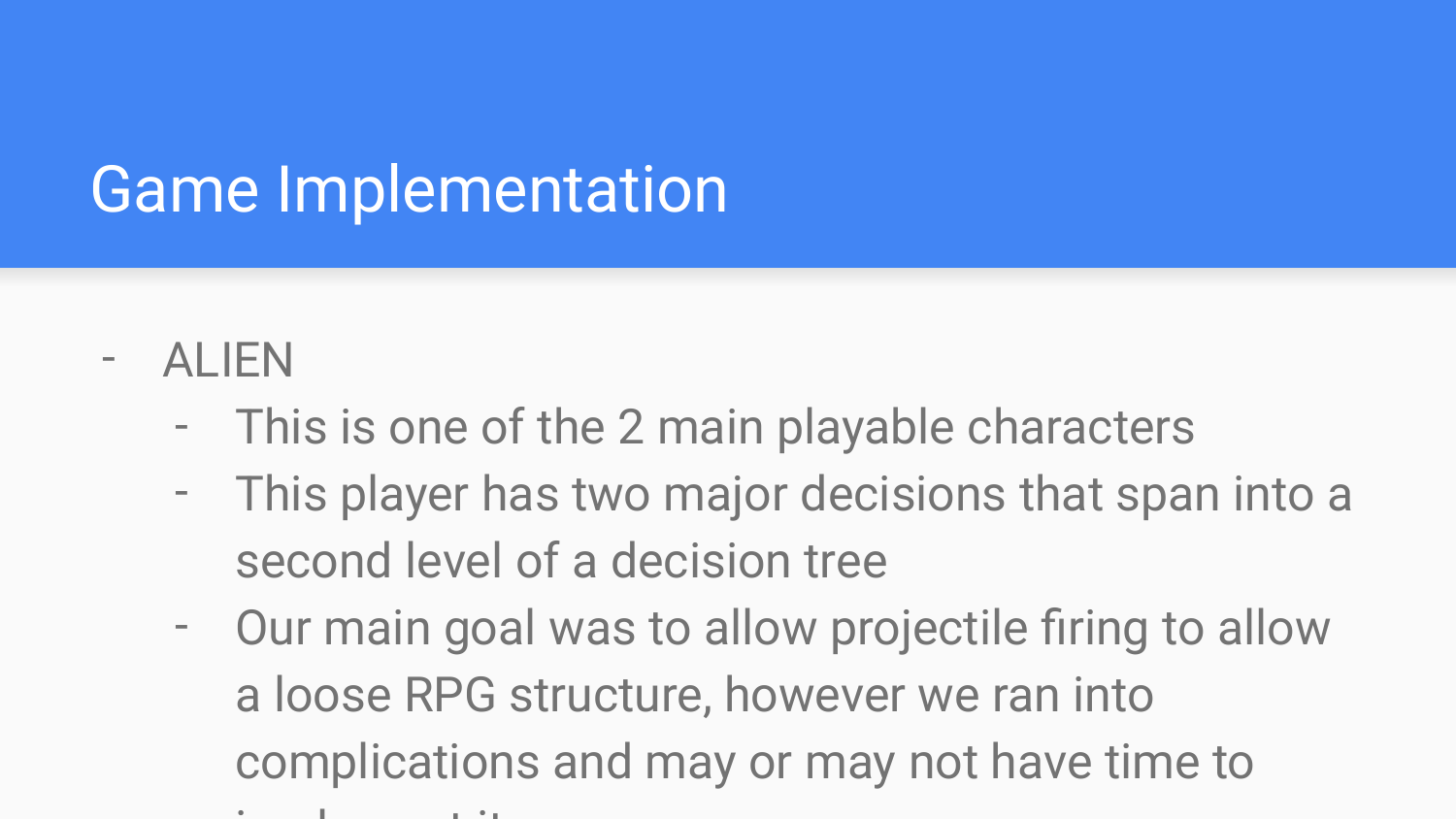

# Game Implementation
ALIEN
This is one of the 2 main playable characters
This player has two major decisions that span into a second level of a decision tree
Our main goal was to allow projectile firing to allow a loose RPG structure, however we ran into complications and may or may not have time to implement it